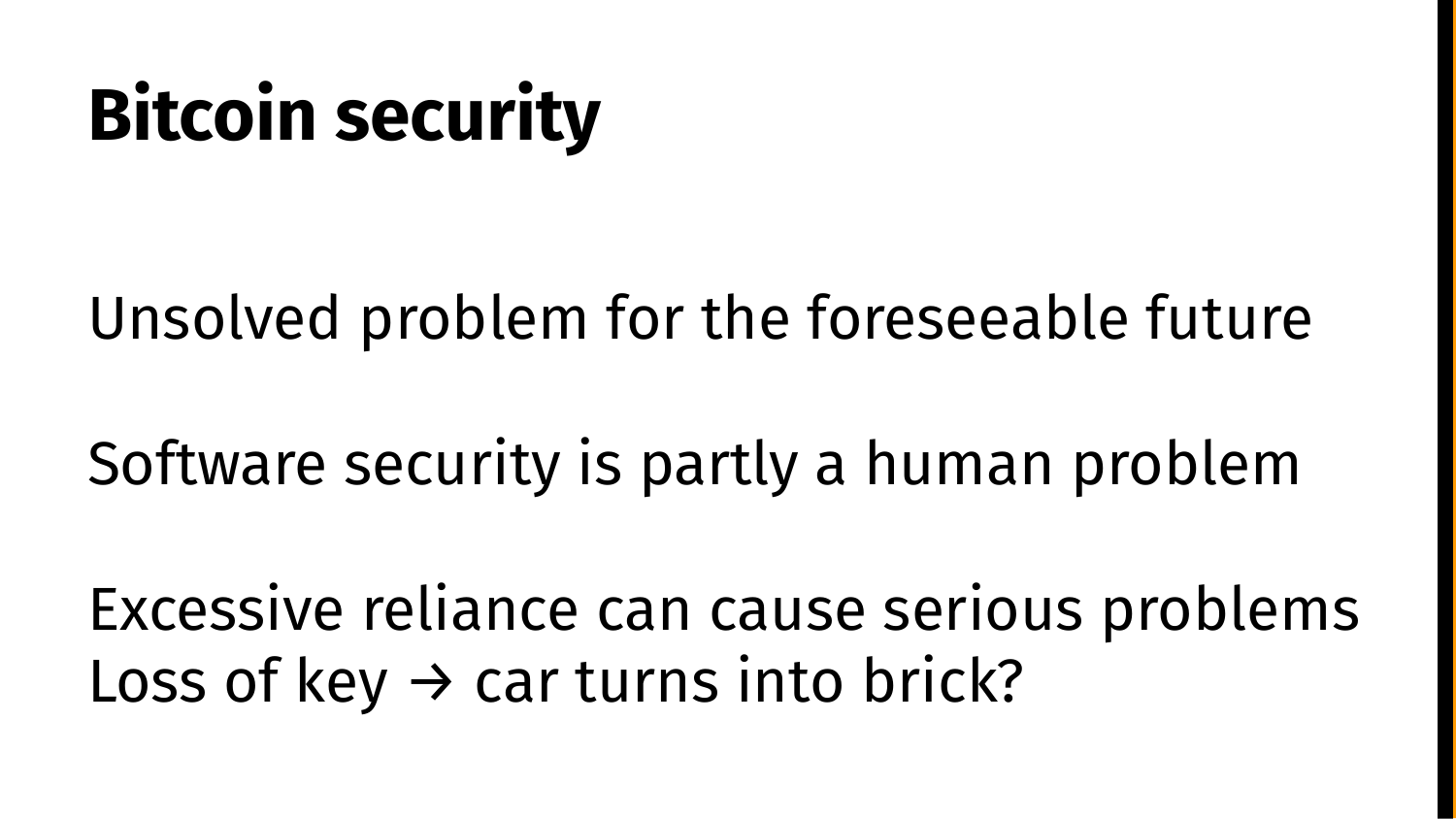

# Bitcoin security

Unsolved problem for the foreseeable future

Software security is partly a human problem

Excessive reliance can cause serious problems
Loss of key → car turns into brick?